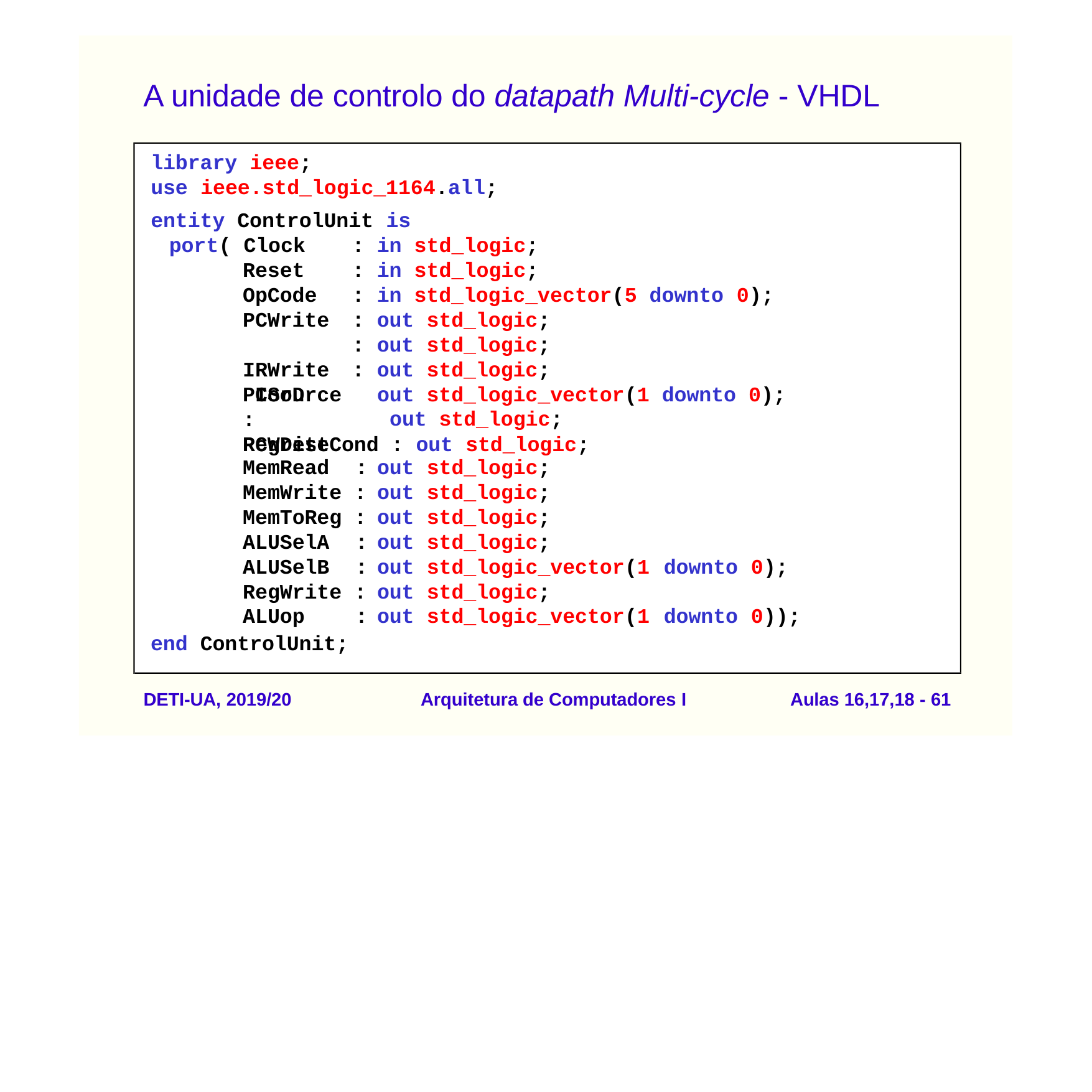

# A unidade de controlo do datapath Multi-cycle - VHDL

library ieee;
use ieee.std_logic_1164.all;
entity ControlUnit is
port( Clock
Reset  OpCode  PCWrite  IRWrite  IorD
: in std_logic;
: in std_logic;
: in std_logic_vector(5 downto 0);
: out std_logic;
: out std_logic;
: out std_logic;
out std_logic_vector(1 downto 0);  out std_logic;
PCSource :  RegDest	:
PCWriteCond : out std_logic;
| MemRead : | out | std\_logic; |  |  |
| --- | --- | --- | --- | --- |
| MemWrite : | out | std\_logic; |  |  |
| MemToReg : | out | std\_logic; |  |  |
| ALUSelA : | out | std\_logic; |  |  |
| ALUSelB : | out | std\_logic\_vector(1 | downto | 0); |
| RegWrite : | out | std\_logic; |  |  |
| ALUop : | out | std\_logic\_vector(1 | downto | 0)); |
end ControlUnit;
DETI-UA, 2019/20
Arquitetura de Computadores I
Aulas 16,17,18 - 61